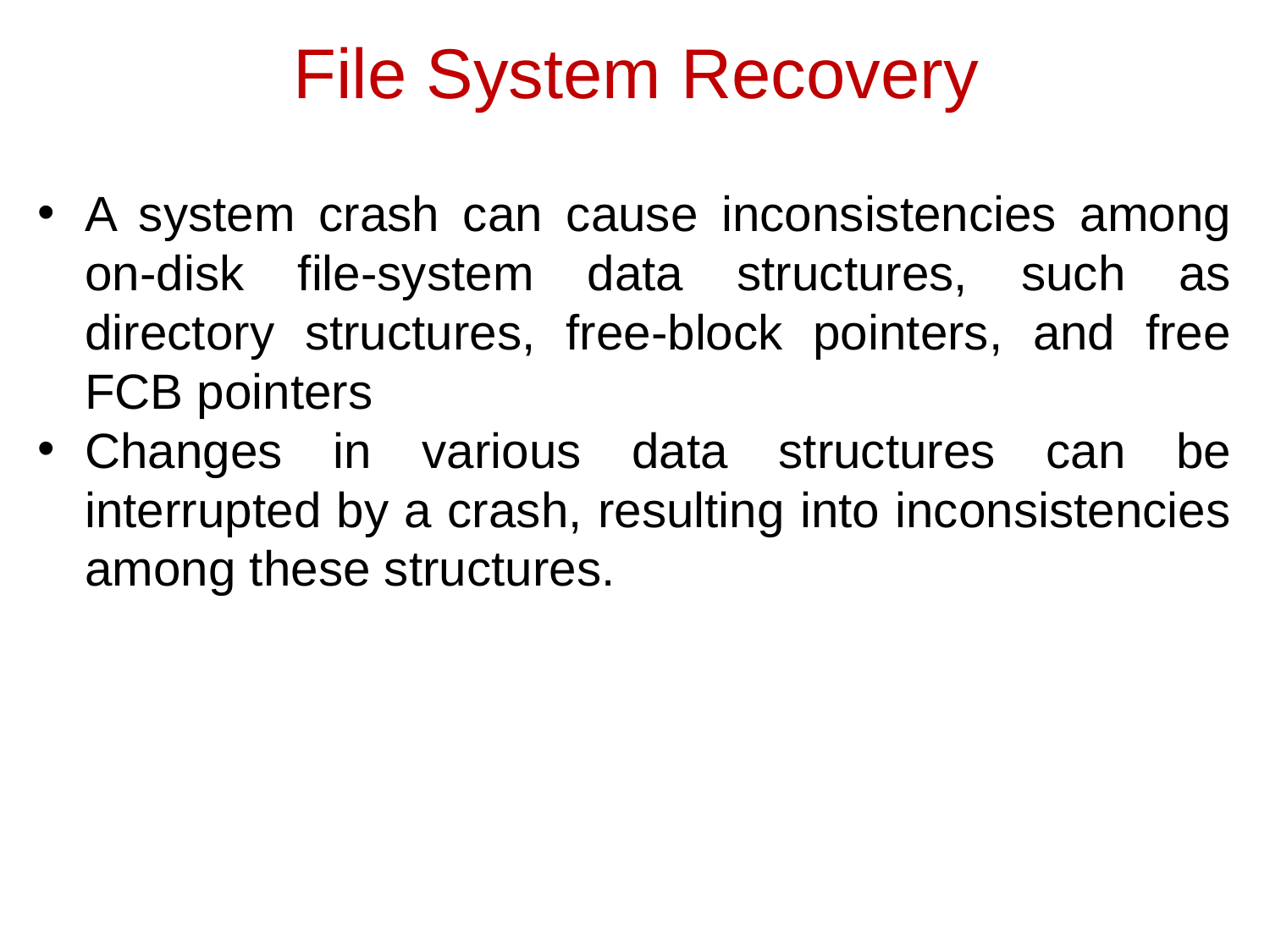

File System Recovery
A system crash can cause inconsistencies among on-disk file-system data structures, such as directory structures, free-block pointers, and free FCB pointers
Changes in various data structures can be interrupted by a crash, resulting into inconsistencies among these structures.